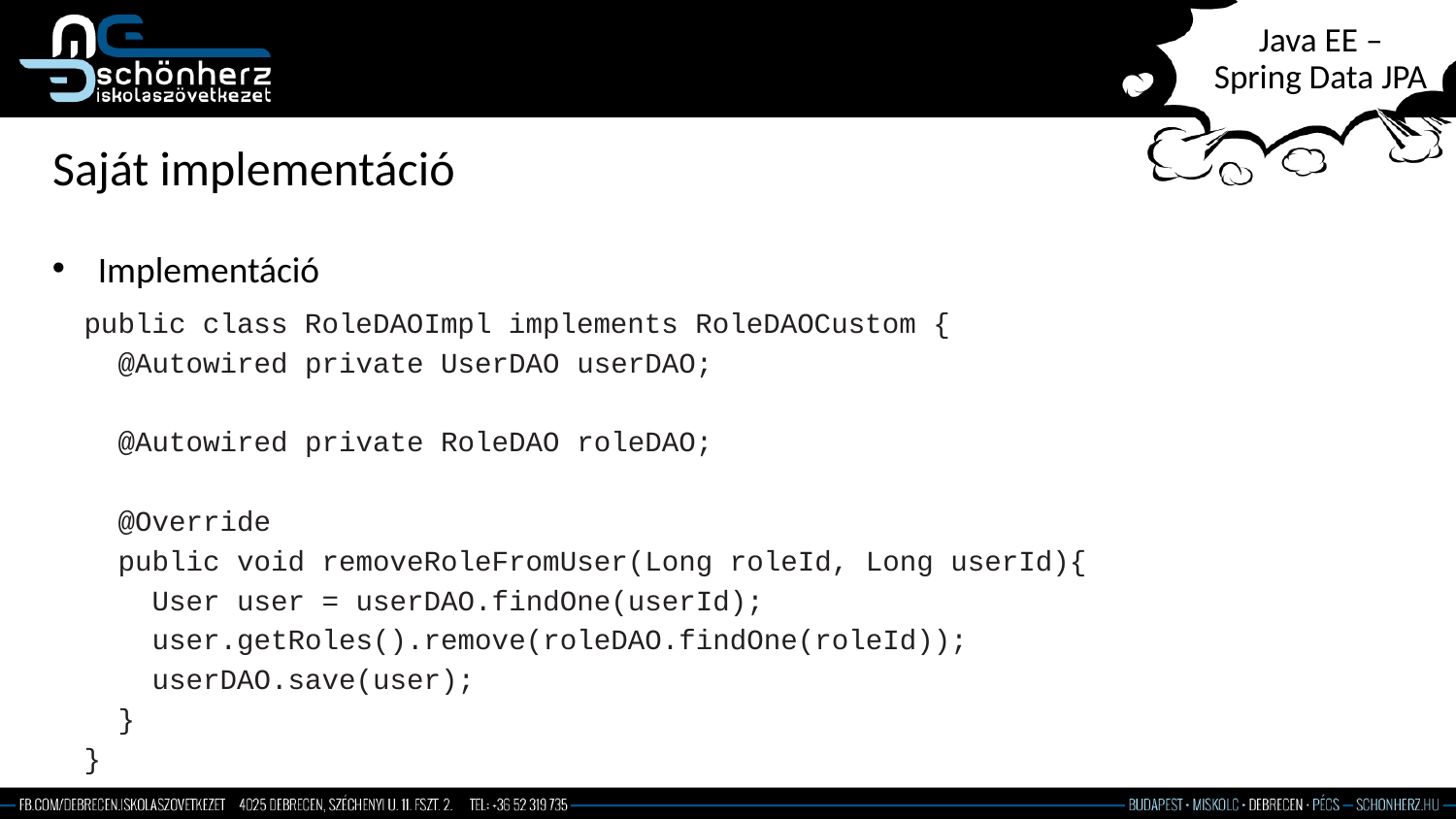

# Java EE – Spring Data JPA
Saját implementáció
Implementáció
public class RoleDAOImpl implements RoleDAOCustom {
  @Autowired private UserDAO userDAO;

  @Autowired private RoleDAO roleDAO;

  @Override
  public void removeRoleFromUser(Long roleId, Long userId){
    User user = userDAO.findOne(userId);
    user.getRoles().remove(roleDAO.findOne(roleId));
    userDAO.save(user);
  }
}